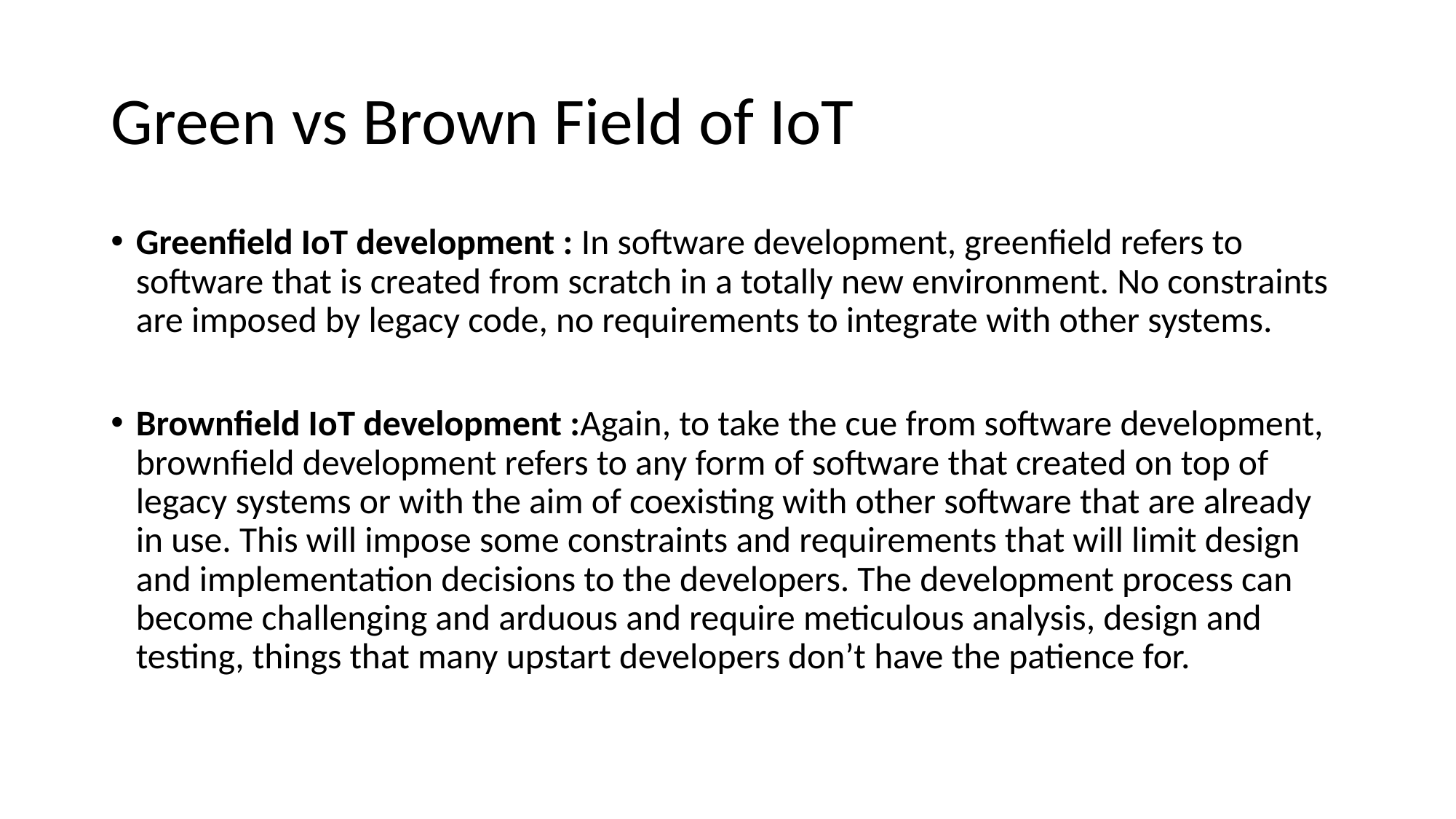

# Green vs Brown Field of IoT
Greenfield IoT development : In software development, greenfield refers to software that is created from scratch in a totally new environment. No constraints are imposed by legacy code, no requirements to integrate with other systems.

Brownfield IoT development :Again, to take the cue from software development, brownfield development refers to any form of software that created on top of legacy systems or with the aim of coexisting with other software that are already in use. This will impose some constraints and requirements that will limit design and implementation decisions to the developers. The development process can become challenging and arduous and require meticulous analysis, design and testing, things that many upstart developers don’t have the patience for.